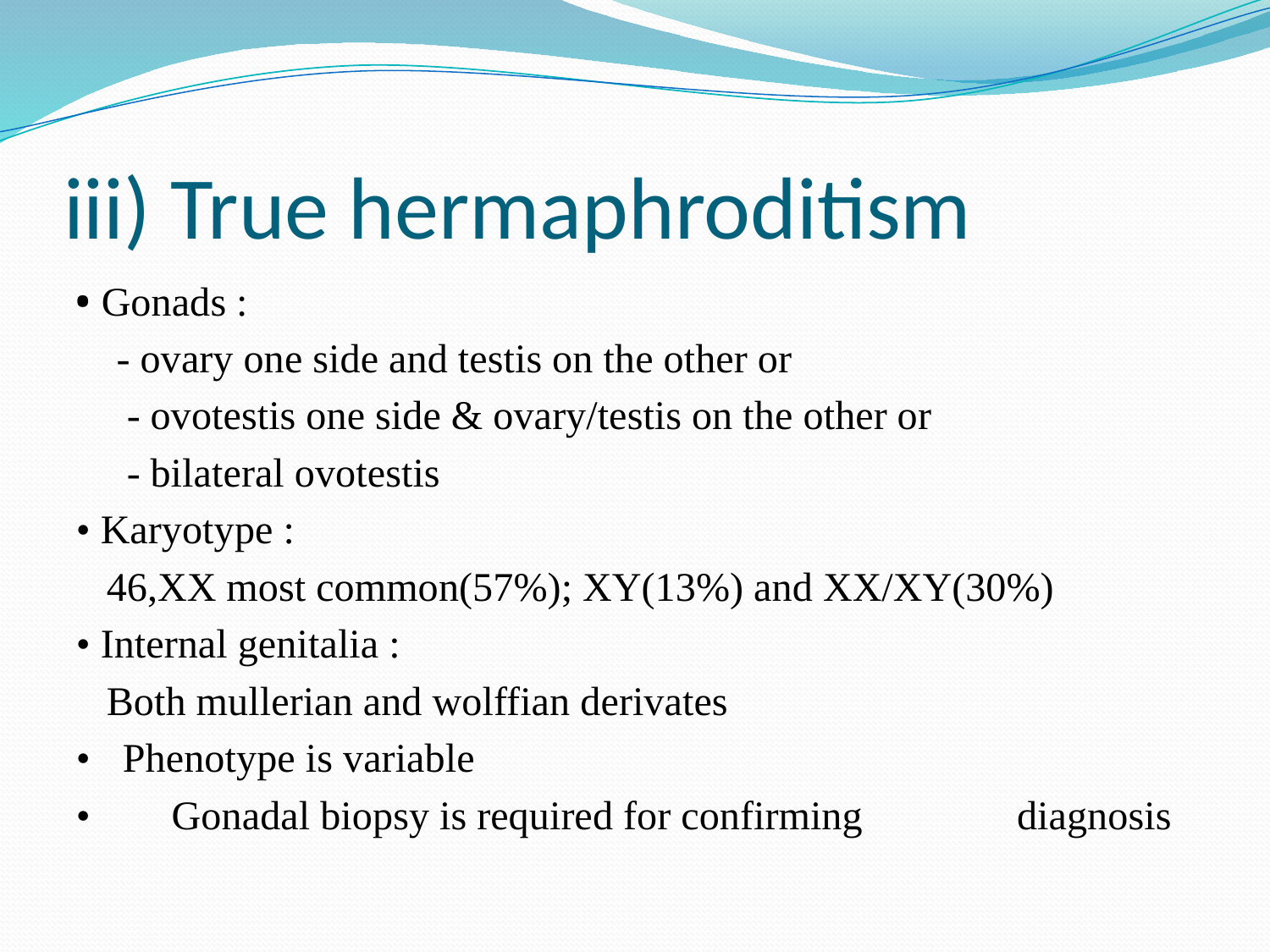

# iii) True hermaphroditism
• Gonads :
    - ovary one side and testis on the other or
     - ovotestis one side & ovary/testis on the other or
     - bilateral ovotestis
• Karyotype :
   46,XX most common(57%); XY(13%) and XX/XY(30%)
• Internal genitalia :
   Both mullerian and wolffian derivates
•		 Phenotype is variable
•        Gonadal biopsy is required for confirming      	diagnosis